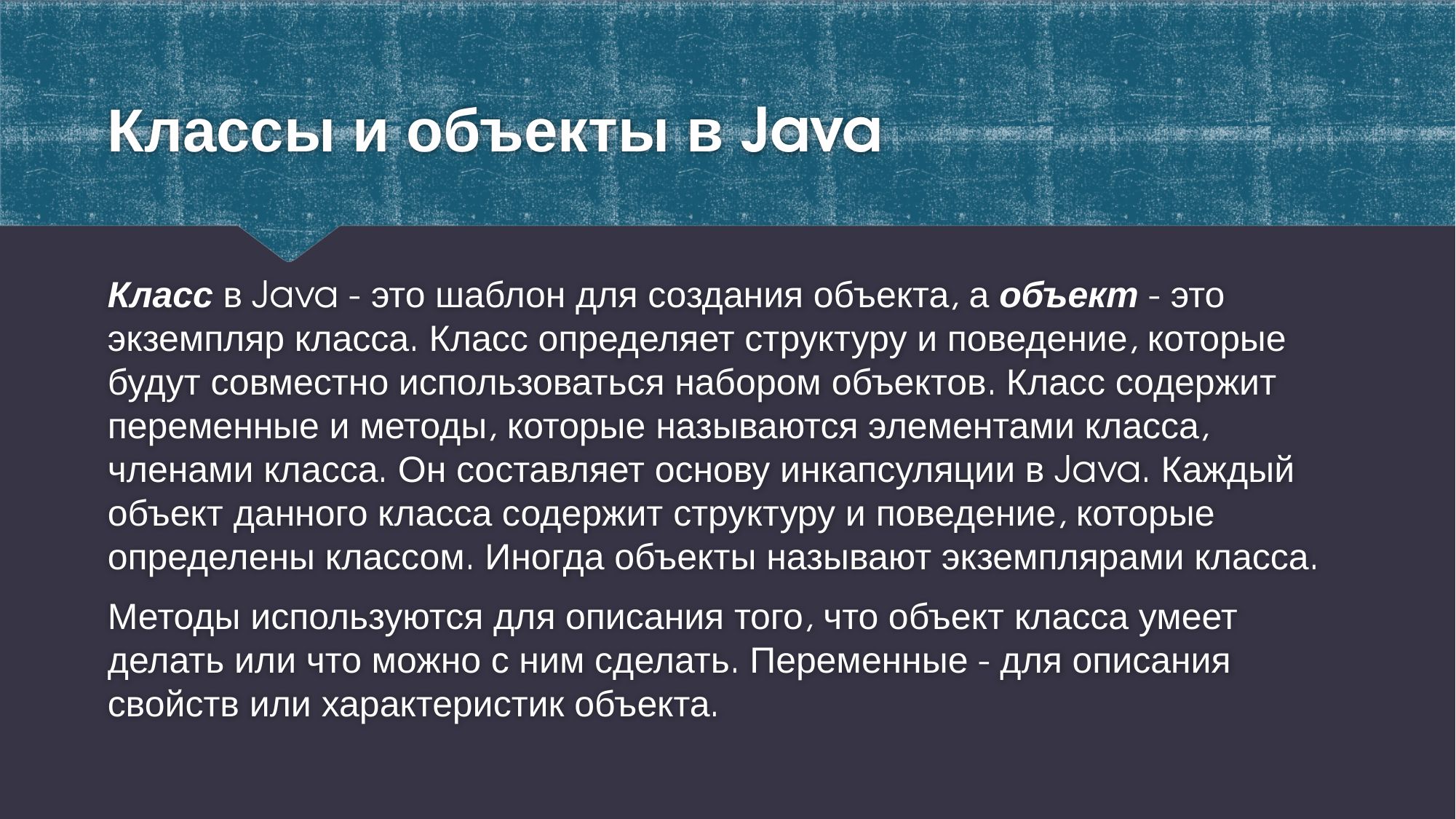

# Классы и объекты в Java
Класс в Java - это шаблон для создания объекта, а объект - это экземпляр класса. Класс определяет структуру и поведение, которые будут совместно использоваться набором объектов. Класс содержит переменные и методы, которые называются элементами класса, членами класса. Он составляет основу инкапсуляции в Java. Каждый объект данного класса содержит структуру и поведение, которые определены классом. Иногда объекты называют экземплярами класса.
Методы используются для описания того, что объект класса умеет делать или что можно с ним сделать. Переменные - для описания свойств или характеристик объекта.